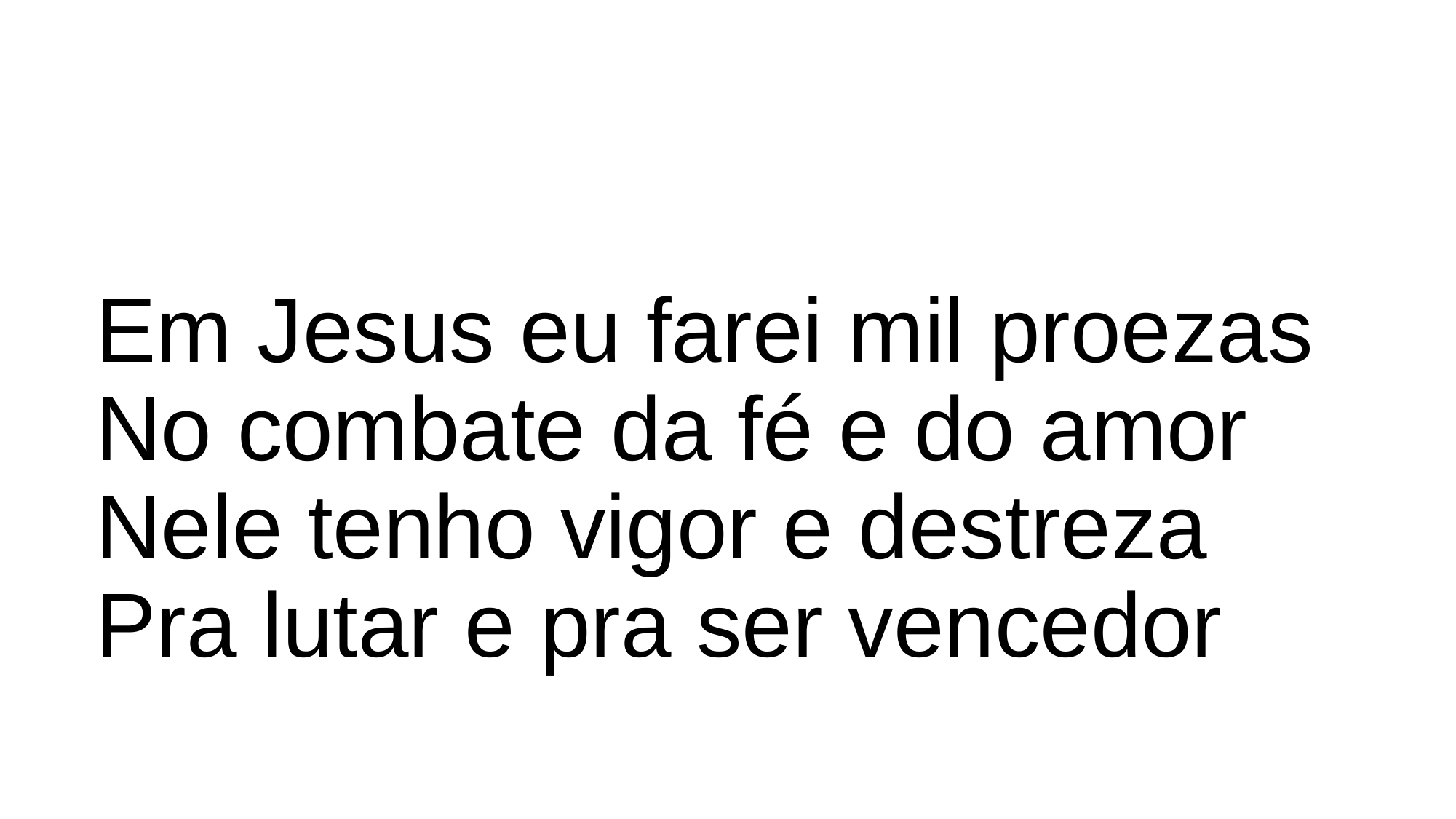

# Em Jesus eu farei mil proezas No combate da fé e do amor Nele tenho vigor e destreza Pra lutar e pra ser vencedor